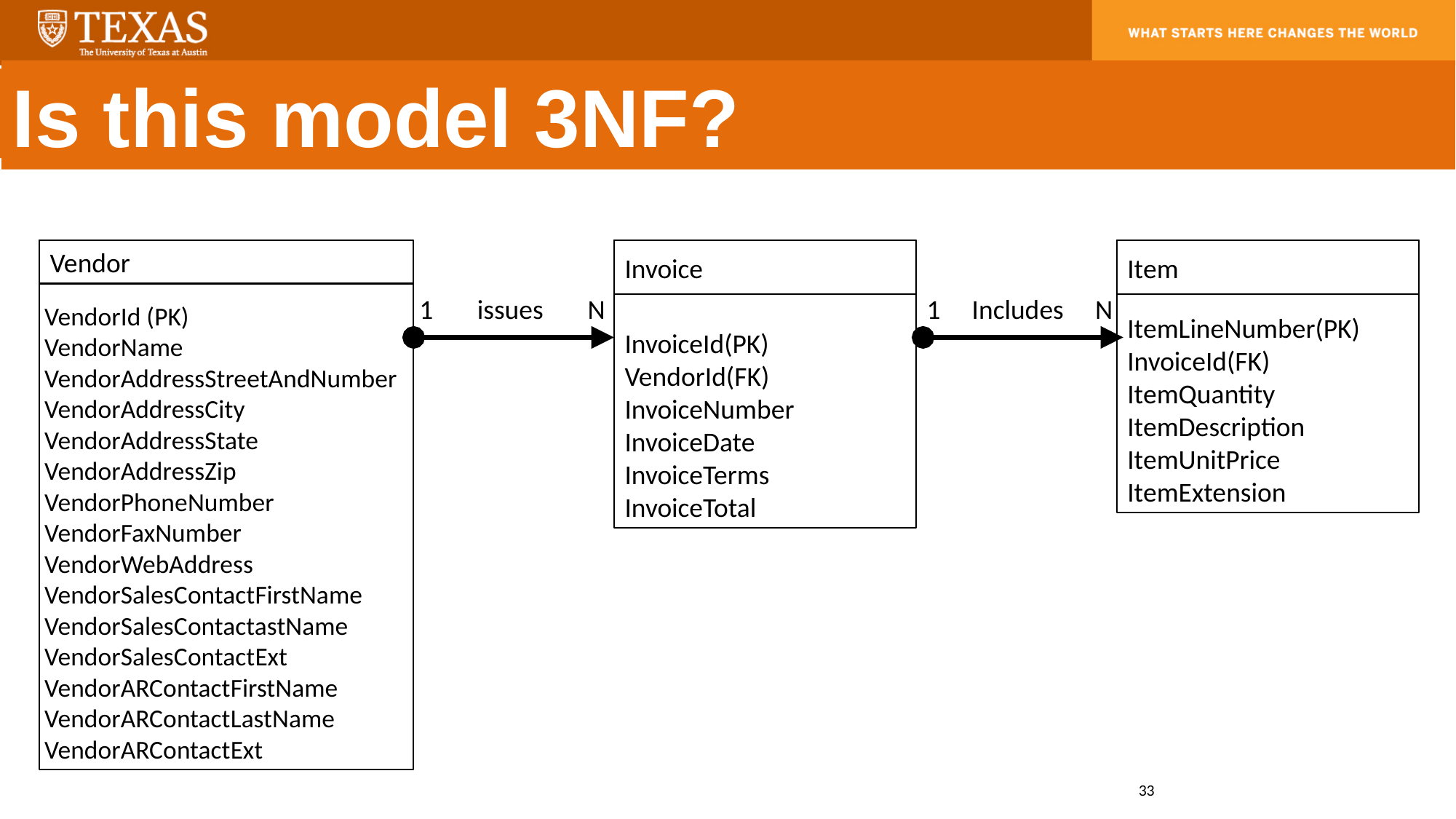

Is this model 3NF?

VendorId (PK)
VendorName
VendorAddressStreetAndNumber
VendorAddressCity
VendorAddressState
VendorAddressZip
VendorPhoneNumber
VendorFaxNumber
VendorWebAddress
VendorSalesContactFirstName
VendorSalesContactastName
VendorSalesContactExt
VendorARContactFirstName
VendorARContactLastName
VendorARContactExt
Vendor
InvoiceId(PK)
VendorId(FK)
InvoiceNumber
InvoiceDate
InvoiceTerms
InvoiceTotal
Invoice
Item part number

ItemLineNumber(PK)
InvoiceId(FK)
ItemQuantity
ItemDescription
ItemUnitPrice
ItemExtension
Item
1
issues
N
1
Includes
N
33